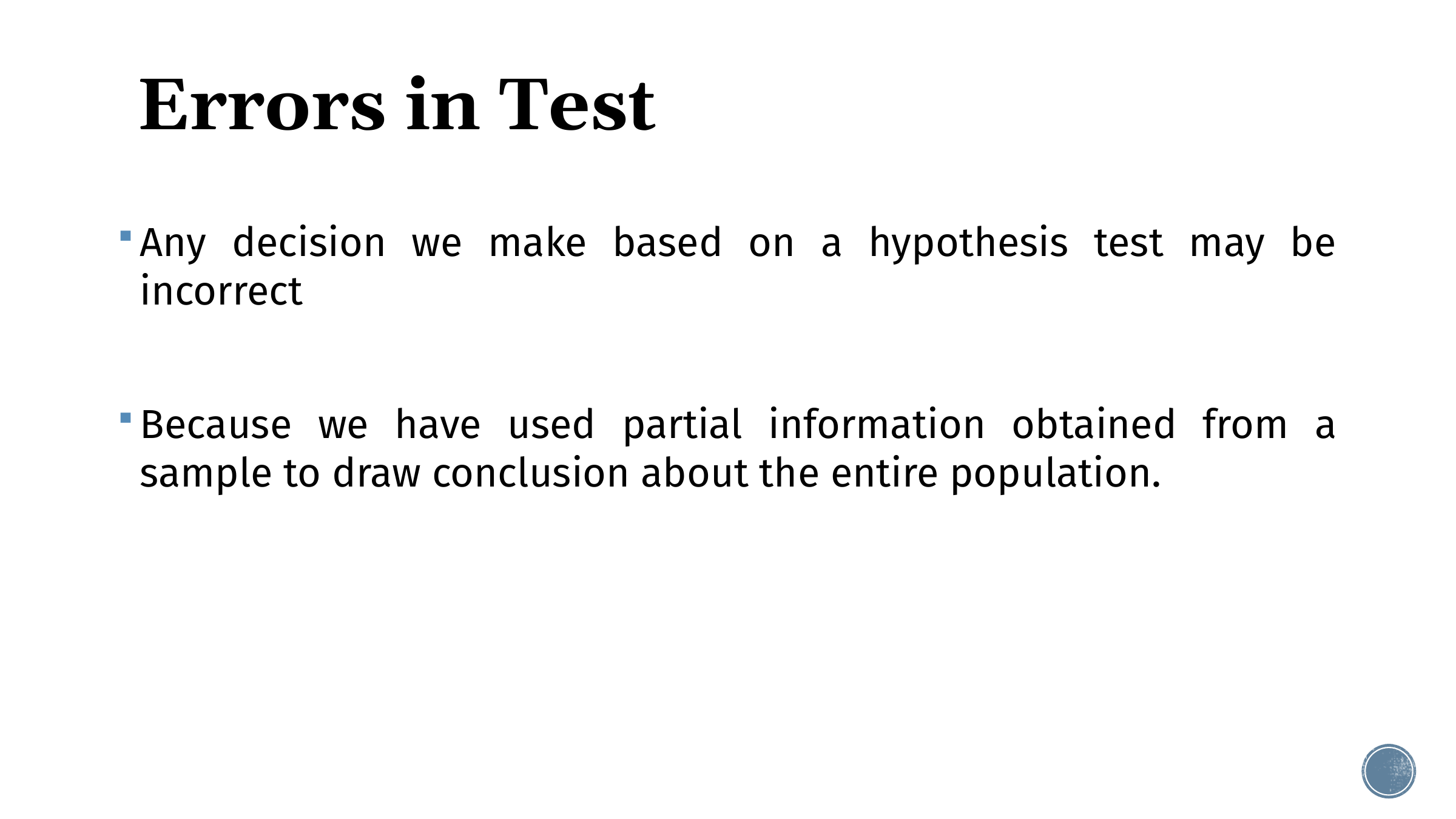

# Errors in Test
Any decision we make based on a hypothesis test may be incorrect

Because we have used partial information obtained from a sample to draw conclusion about the entire population.